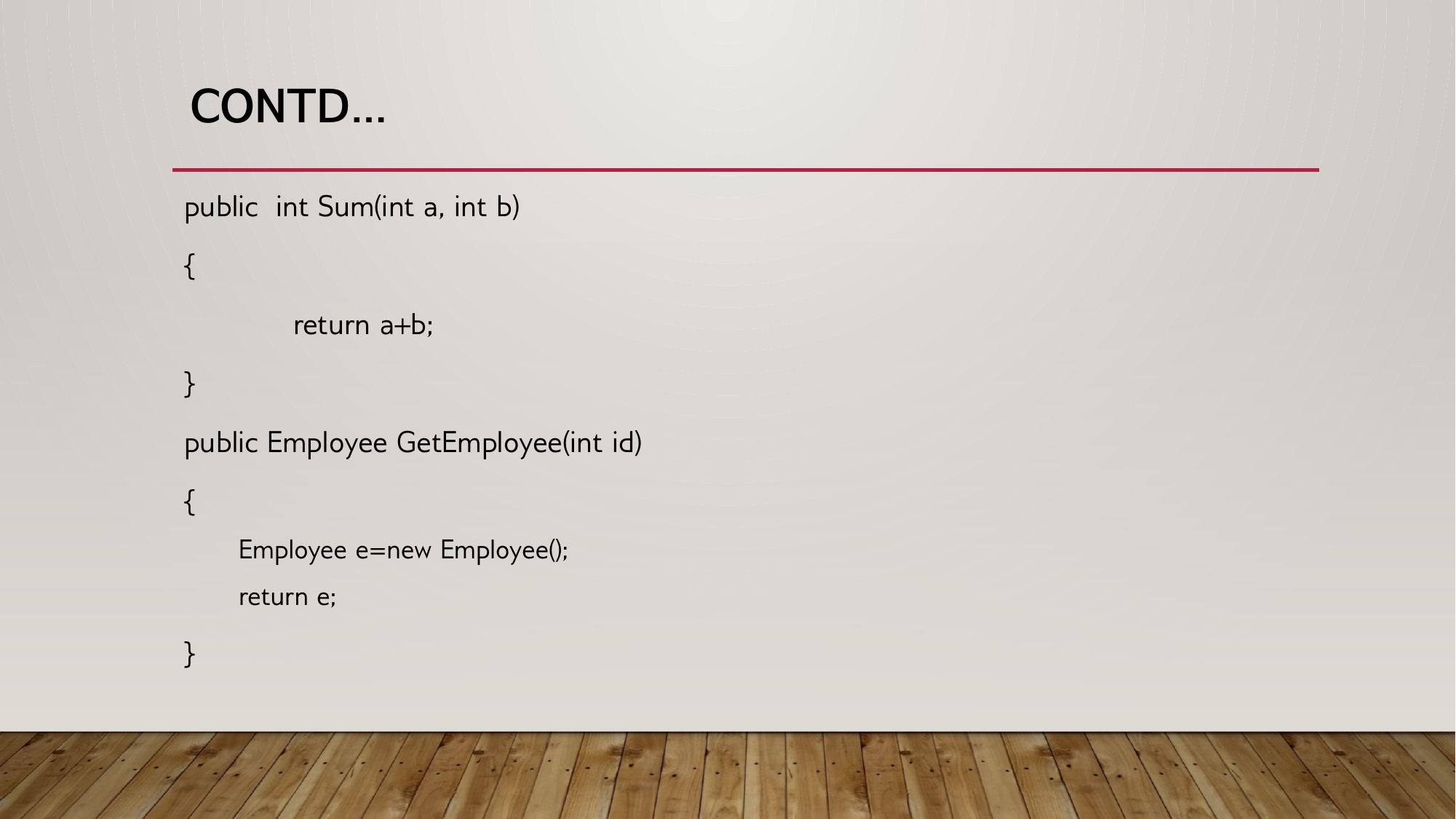

# Contd…
public  int Sum(int a, int b)
{
	return a+b;
}
public Employee GetEmployee(int id)
{
Employee e=new Employee();
return e;
}